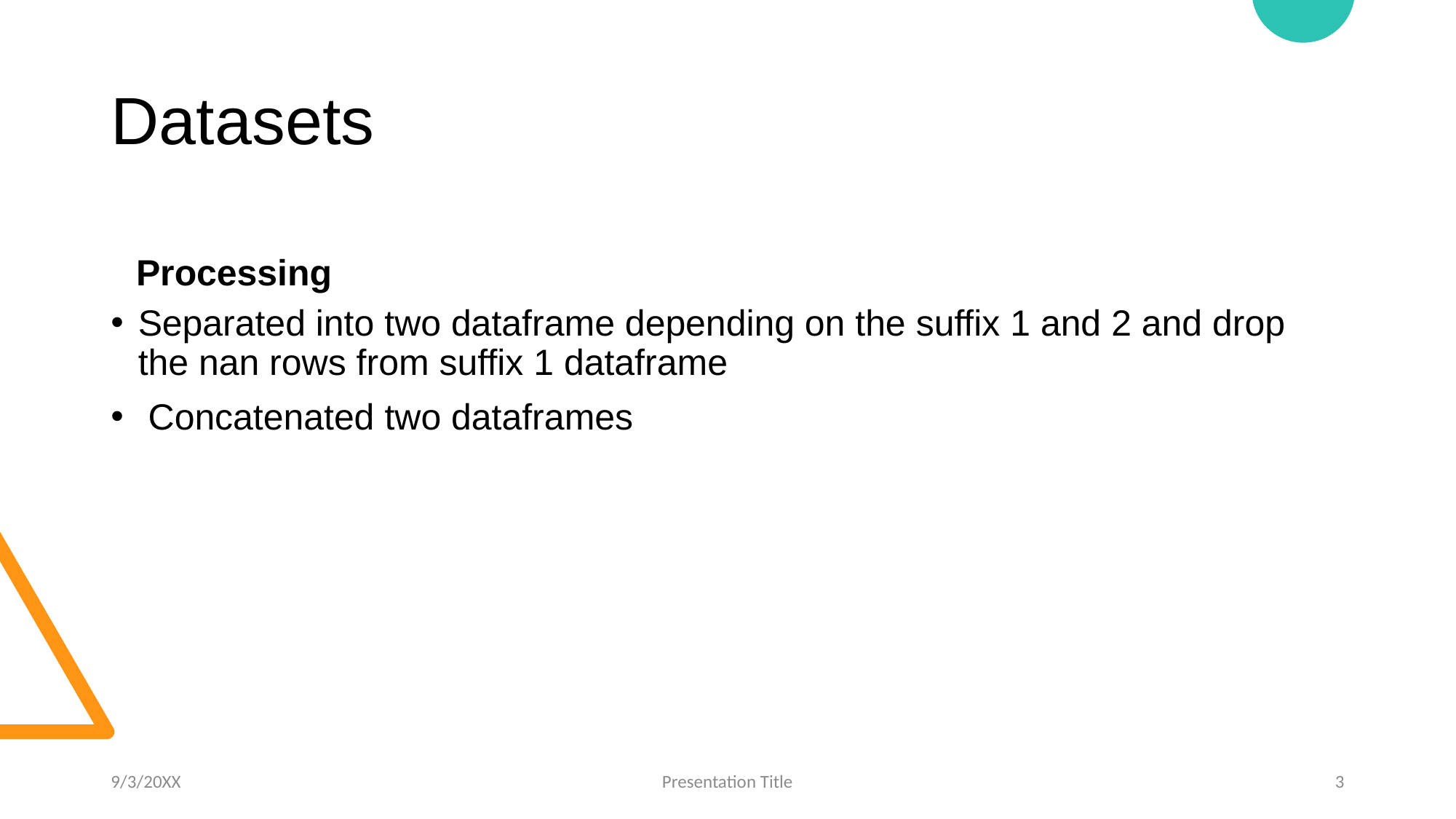

# Datasets
Processing
Separated into two dataframe depending on the suffix 1 and 2 and drop the nan rows from suffix 1 dataframe
 Concatenated two dataframes
9/3/20XX
Presentation Title
3